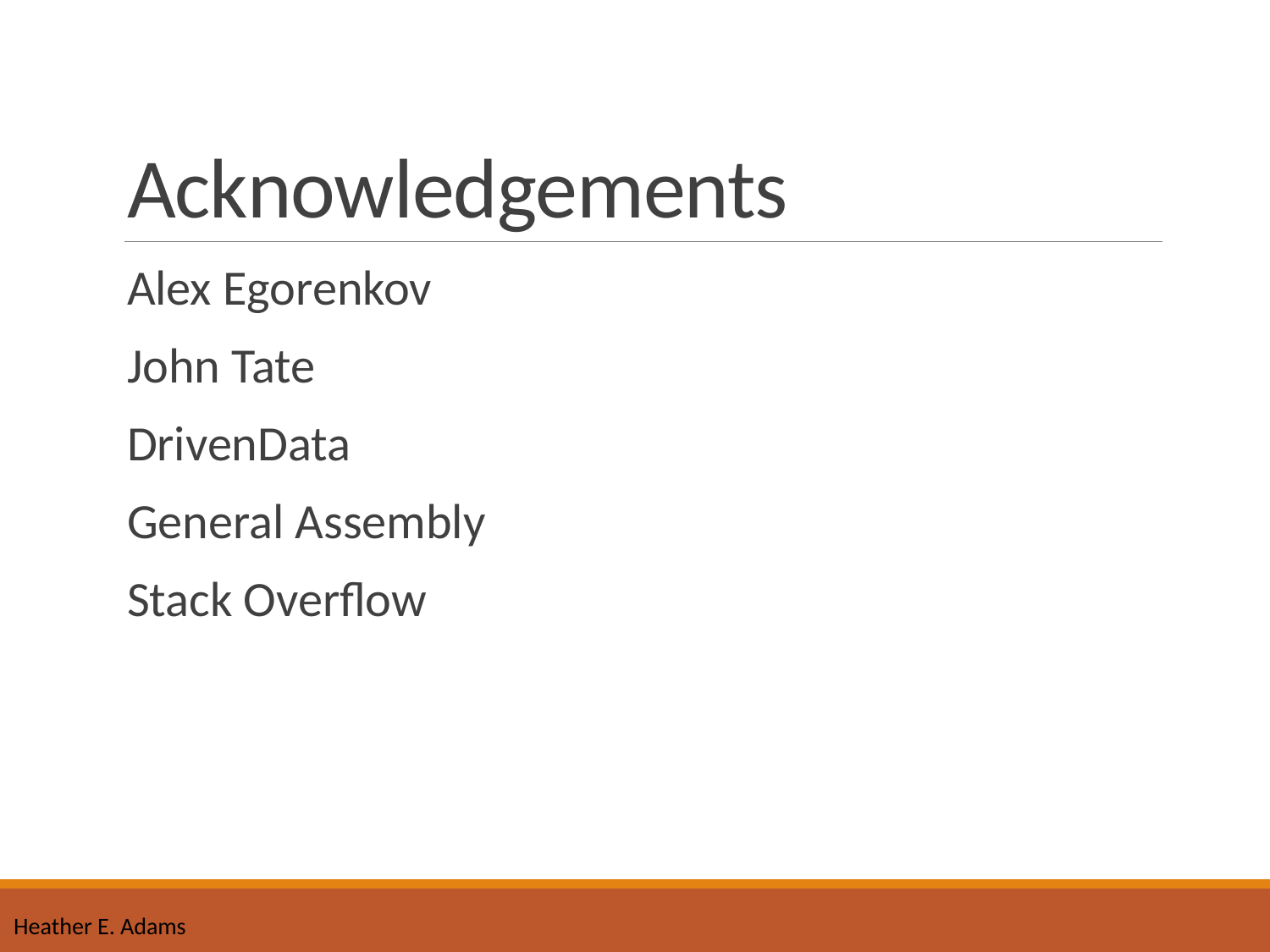

# Acknowledgements
Alex Egorenkov
John Tate
DrivenData
General Assembly
Stack Overflow
Heather E. Adams